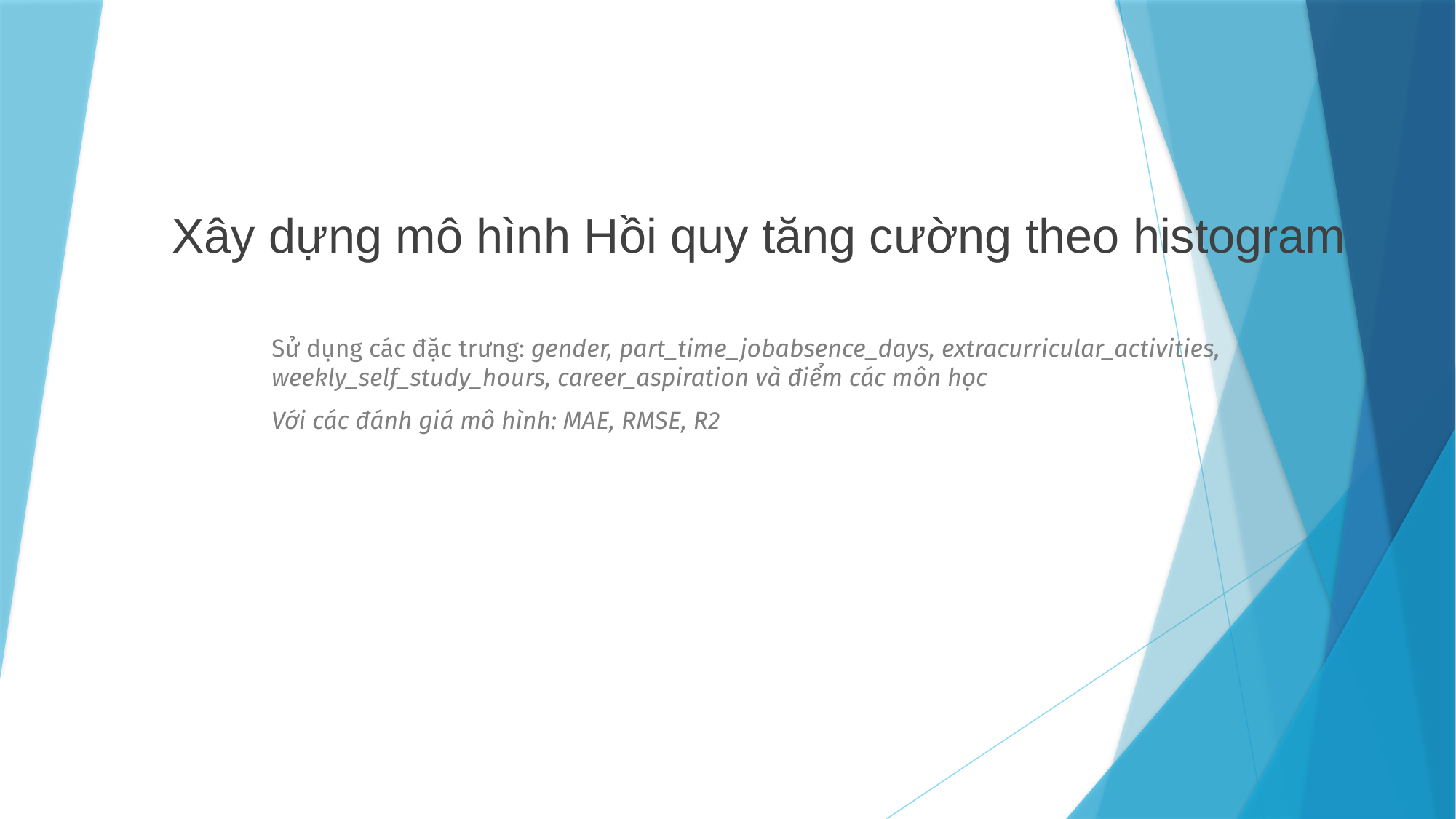

# Xây dựng mô hình Hồi quy tăng cường theo histogram
Sử dụng các đặc trưng: gender, part_time_jobabsence_days, extracurricular_activities, weekly_self_study_hours, career_aspiration và điểm các môn học
Với các đánh giá mô hình: MAE, RMSE, R2